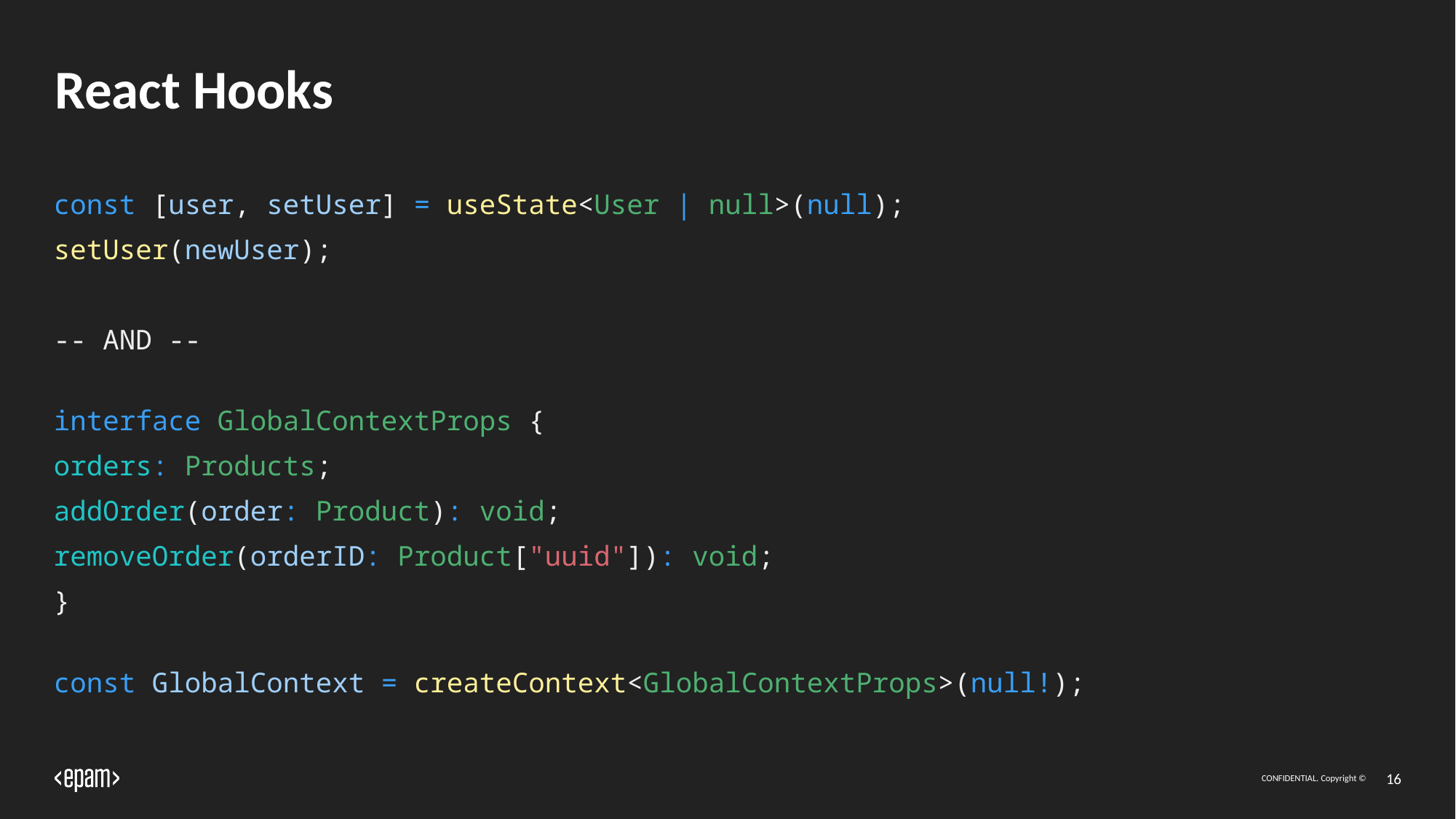

# React Hooks
const [user, setUser] = useState<User | null>(null);
setUser(newUser);

-- AND --
interface GlobalContextProps {
orders: Products;
addOrder(order: Product): void;
removeOrder(orderID: Product["uuid"]): void;
}
const GlobalContext = createContext<GlobalContextProps>(null!);